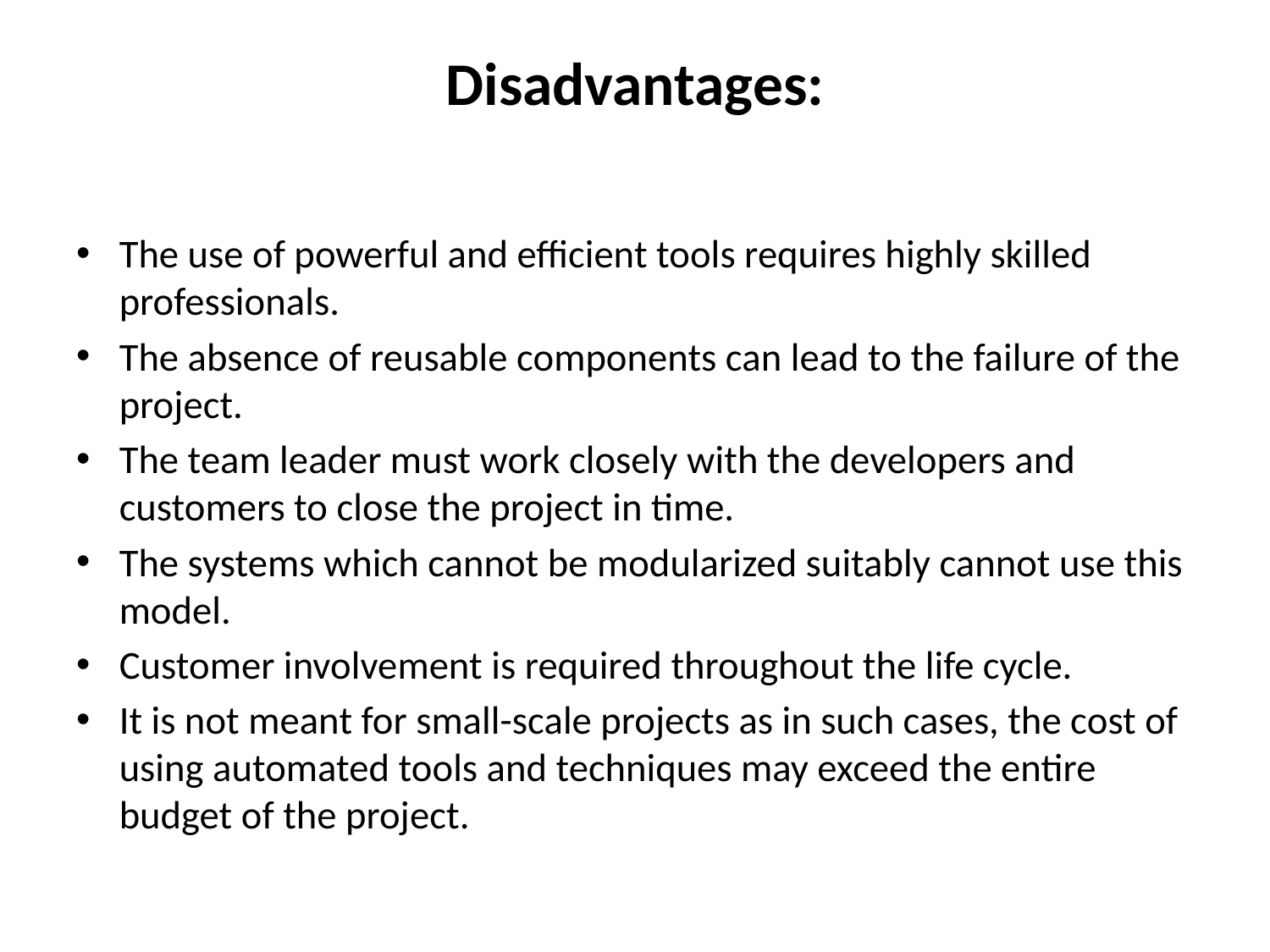

# Disadvantages:
The use of powerful and efficient tools requires highly skilled professionals.
The absence of reusable components can lead to the failure of the project.
The team leader must work closely with the developers and customers to close the project in time.
The systems which cannot be modularized suitably cannot use this model.
Customer involvement is required throughout the life cycle.
It is not meant for small-scale projects as in such cases, the cost of using automated tools and techniques may exceed the entire budget of the project.